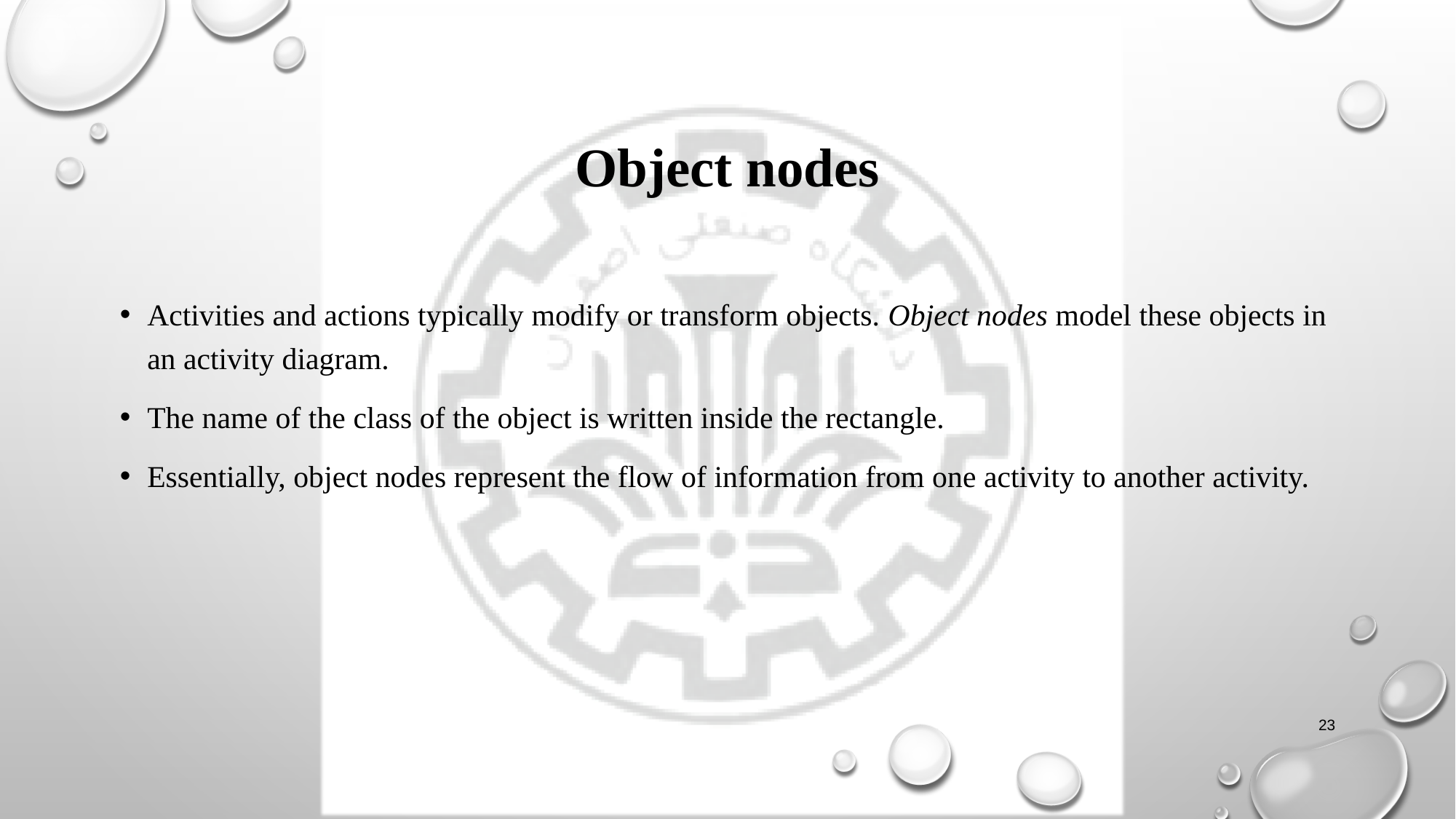

# Object nodes
Activities and actions typically modify or transform objects. Object nodes model these objects in an activity diagram.
The name of the class of the object is written inside the rectangle.
Essentially, object nodes represent the flow of information from one activity to another activity.
23